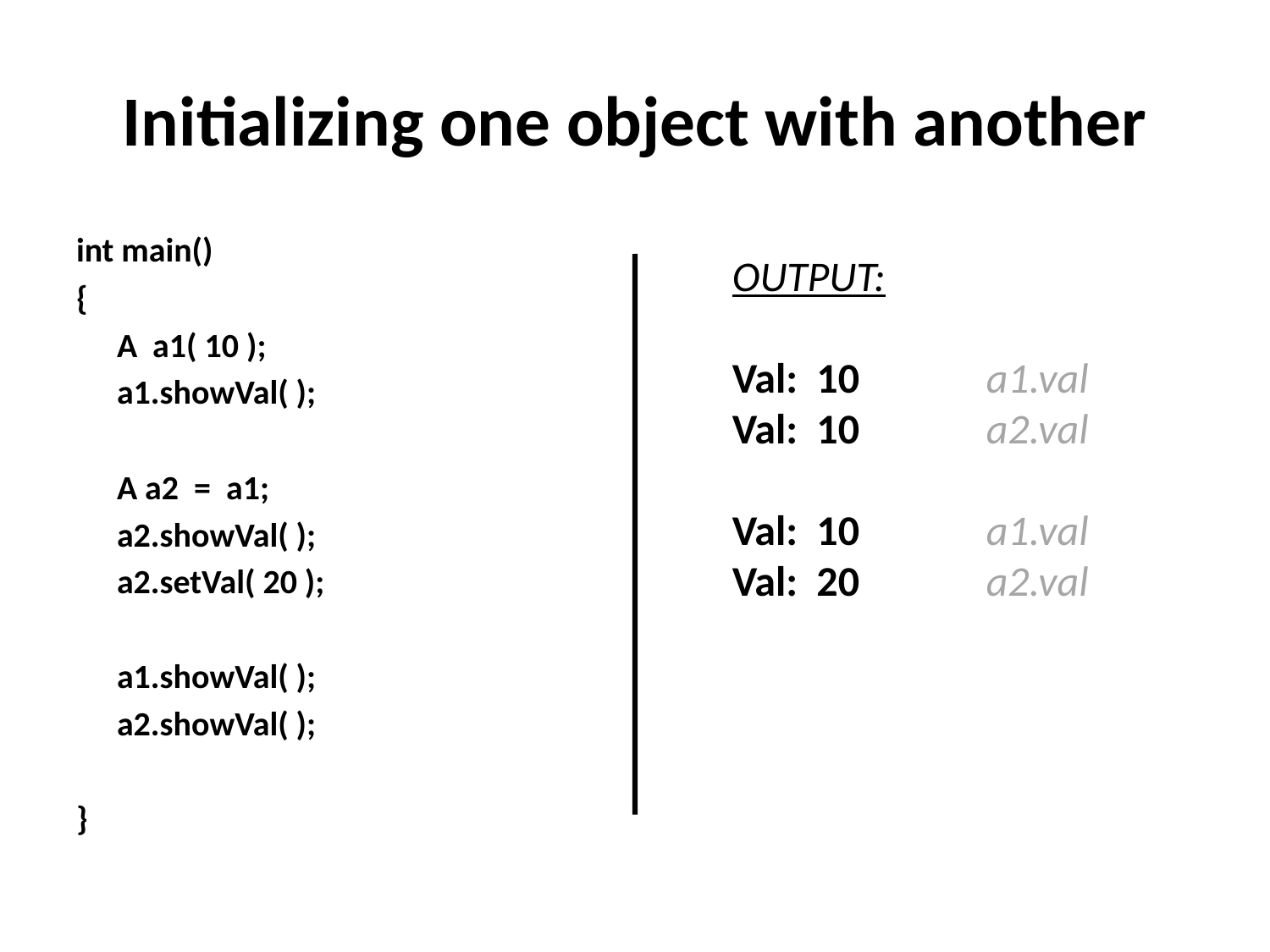

# Initializing one object with another
int main()
{
	A  a1( 10 );
	a1.showVal( );

	A a2  =  a1;
	a2.showVal( );
	a2.setVal( 20 );

	a1.showVal( );
	a2.showVal( );

}
OUTPUT:

Val:  10	a1.val
Val:  10	a2.val

Val:  10	a1.val
Val:  20	a2.val